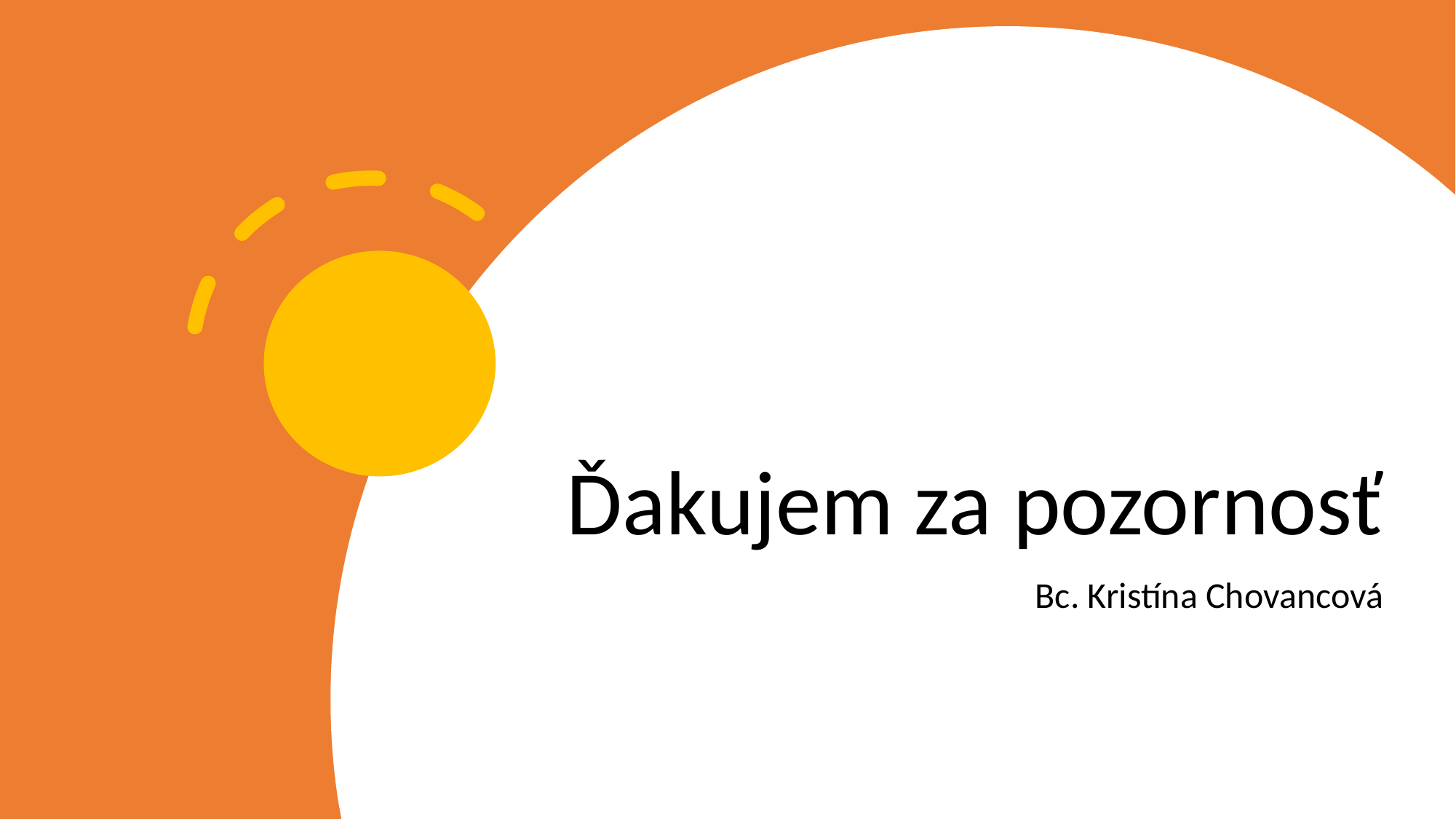

# Ďakujem za pozornosť

Bc. Kristína Chovancová